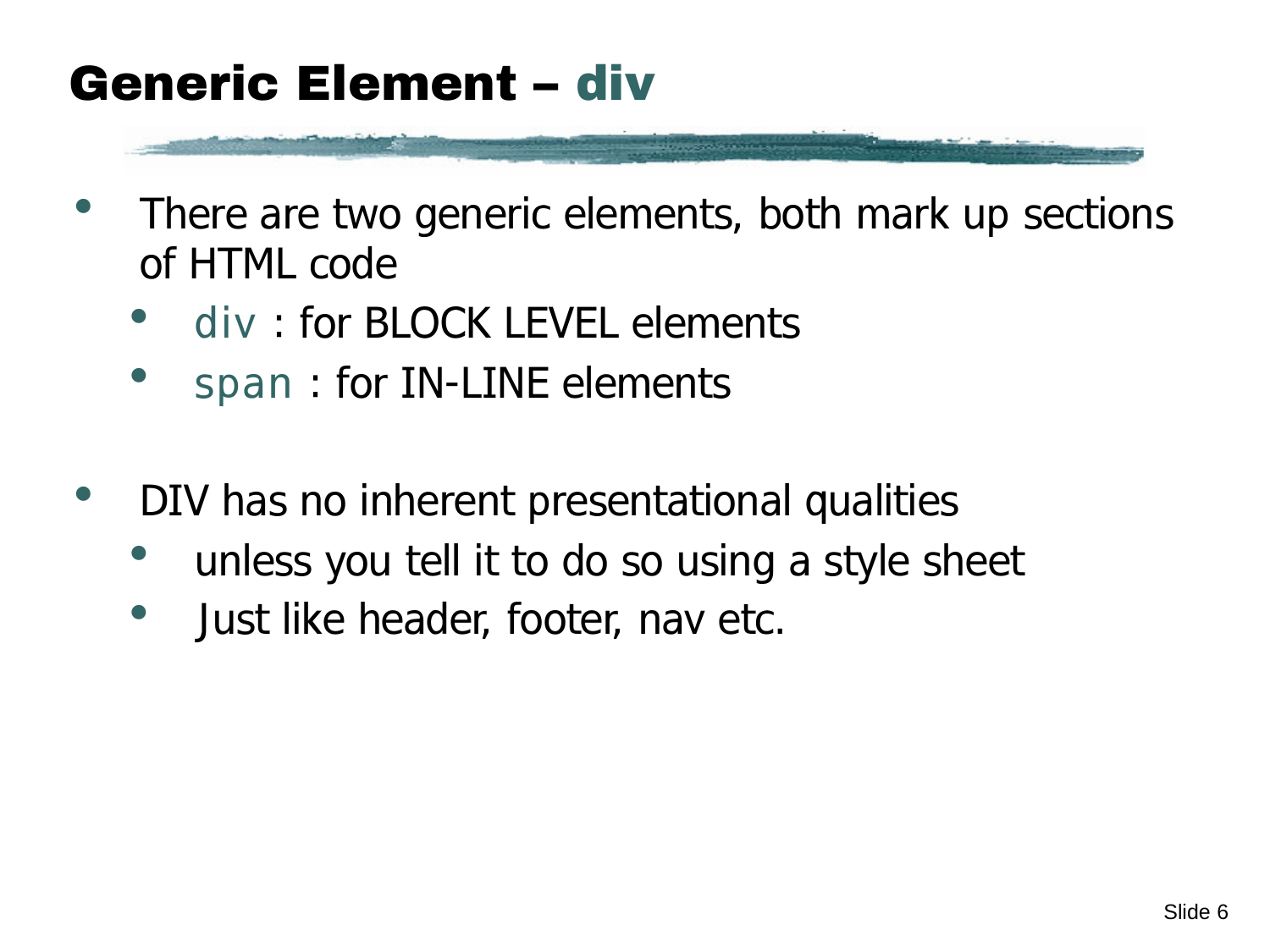

# Generic Element – div
There are two generic elements, both mark up sections of HTML code
div : for BLOCK LEVEL elements
span : for IN-LINE elements

DIV has no inherent presentational qualities
unless you tell it to do so using a style sheet
Just like header, footer, nav etc.

Slide 6